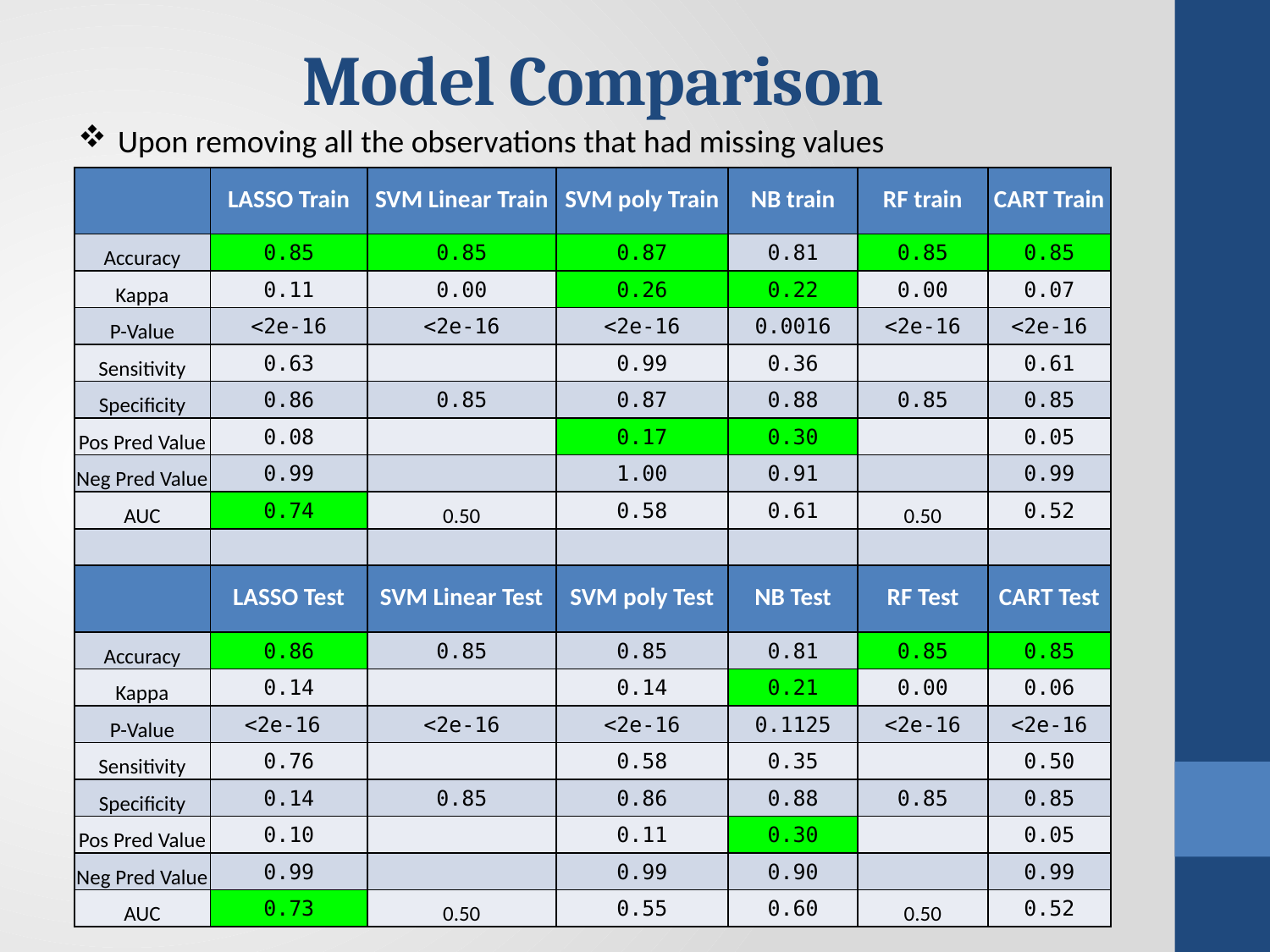

# Model Comparison
Upon removing all the observations that had missing values
|  | LASSO Train | SVM Linear Train | SVM poly Train | NB train | RF train | CART Train |
| --- | --- | --- | --- | --- | --- | --- |
| Accuracy | 0.85 | 0.85 | 0.87 | 0.81 | 0.85 | 0.85 |
| Kappa | 0.11 | 0.00 | 0.26 | 0.22 | 0.00 | 0.07 |
| P-Value | <2e-16 | <2e-16 | <2e-16 | 0.0016 | <2e-16 | <2e-16 |
| Sensitivity | 0.63 |  | 0.99 | 0.36 |  | 0.61 |
| Specificity | 0.86 | 0.85 | 0.87 | 0.88 | 0.85 | 0.85 |
| Pos Pred Value | 0.08 |  | 0.17 | 0.30 |  | 0.05 |
| Neg Pred Value | 0.99 |  | 1.00 | 0.91 |  | 0.99 |
| AUC | 0.74 | 0.50 | 0.58 | 0.61 | 0.50 | 0.52 |
|  |  |  |  |  |  |  |
|  | LASSO Test | SVM Linear Test | SVM poly Test | NB Test | RF Test | CART Test |
| Accuracy | 0.86 | 0.85 | 0.85 | 0.81 | 0.85 | 0.85 |
| Kappa | 0.14 |  | 0.14 | 0.21 | 0.00 | 0.06 |
| P-Value | <2e-16 | <2e-16 | <2e-16 | 0.1125 | <2e-16 | <2e-16 |
| Sensitivity | 0.76 |  | 0.58 | 0.35 |  | 0.50 |
| Specificity | 0.14 | 0.85 | 0.86 | 0.88 | 0.85 | 0.85 |
| Pos Pred Value | 0.10 |  | 0.11 | 0.30 |  | 0.05 |
| Neg Pred Value | 0.99 |  | 0.99 | 0.90 |  | 0.99 |
| AUC | 0.73 | 0.50 | 0.55 | 0.60 | 0.50 | 0.52 |